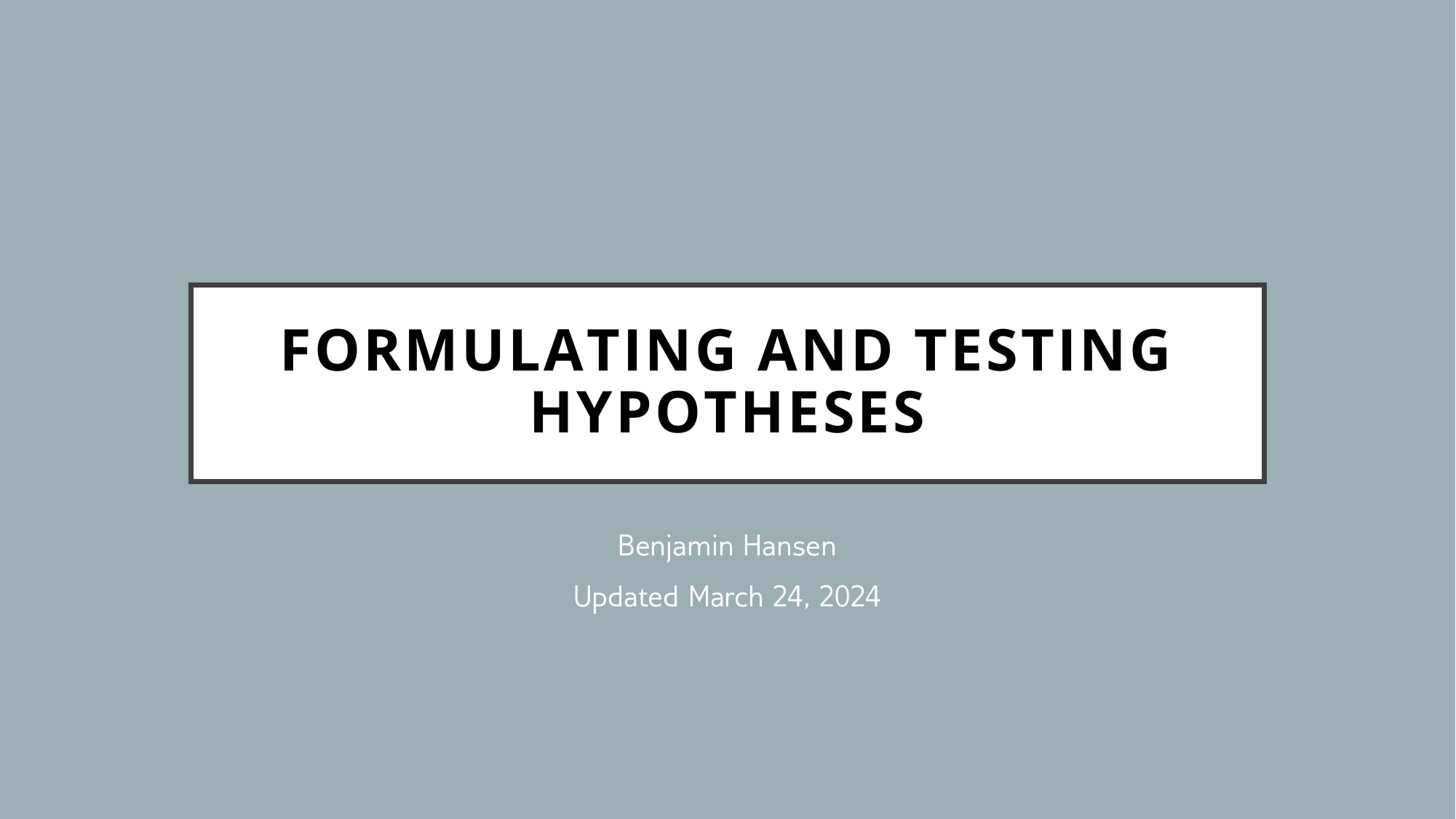

# Formulating and Testing Hypotheses
Benjamin Hansen
Updated March 24, 2024